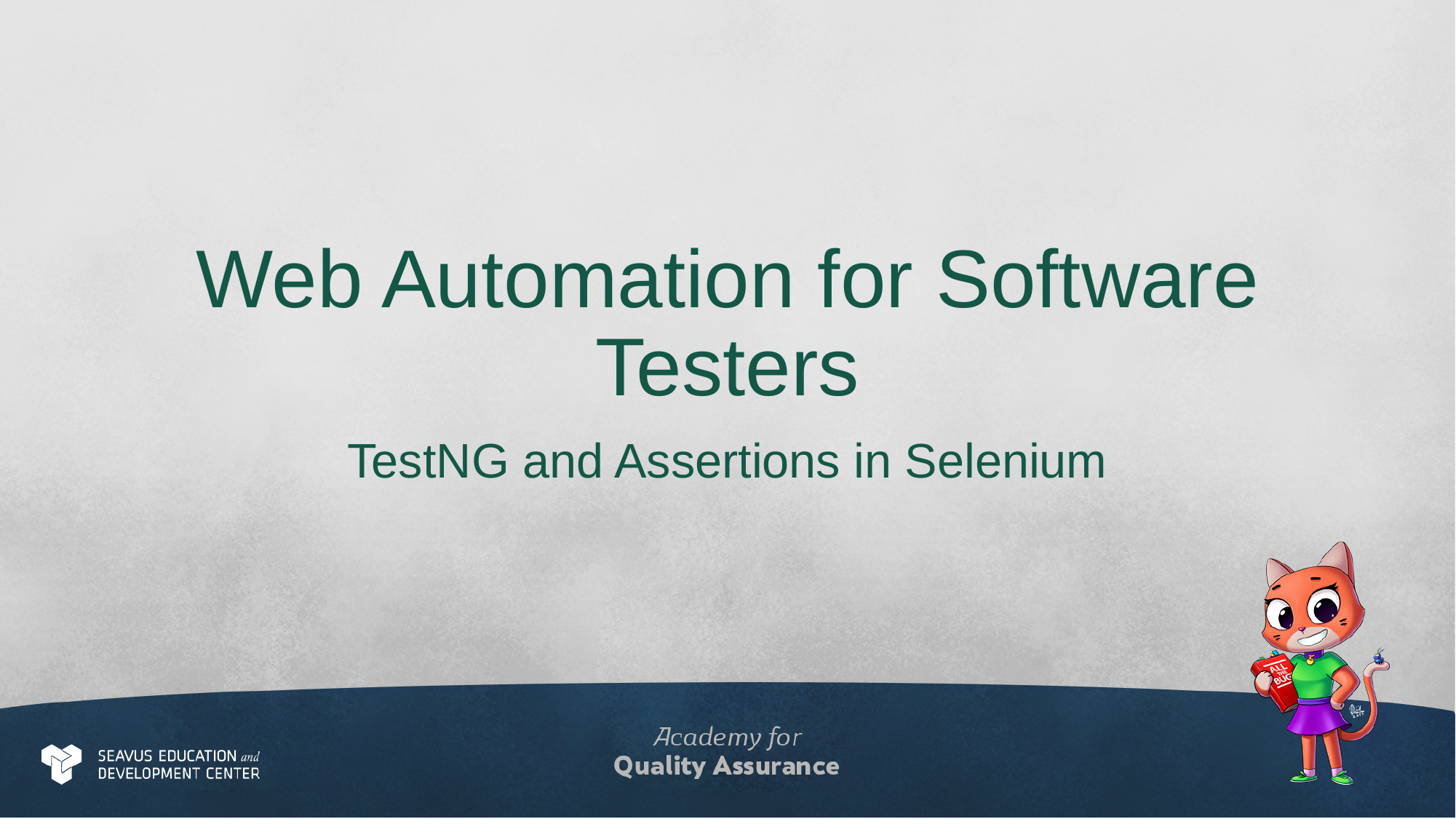

# Web Automation for Software Testers
TestNG and Assertions in Selenium